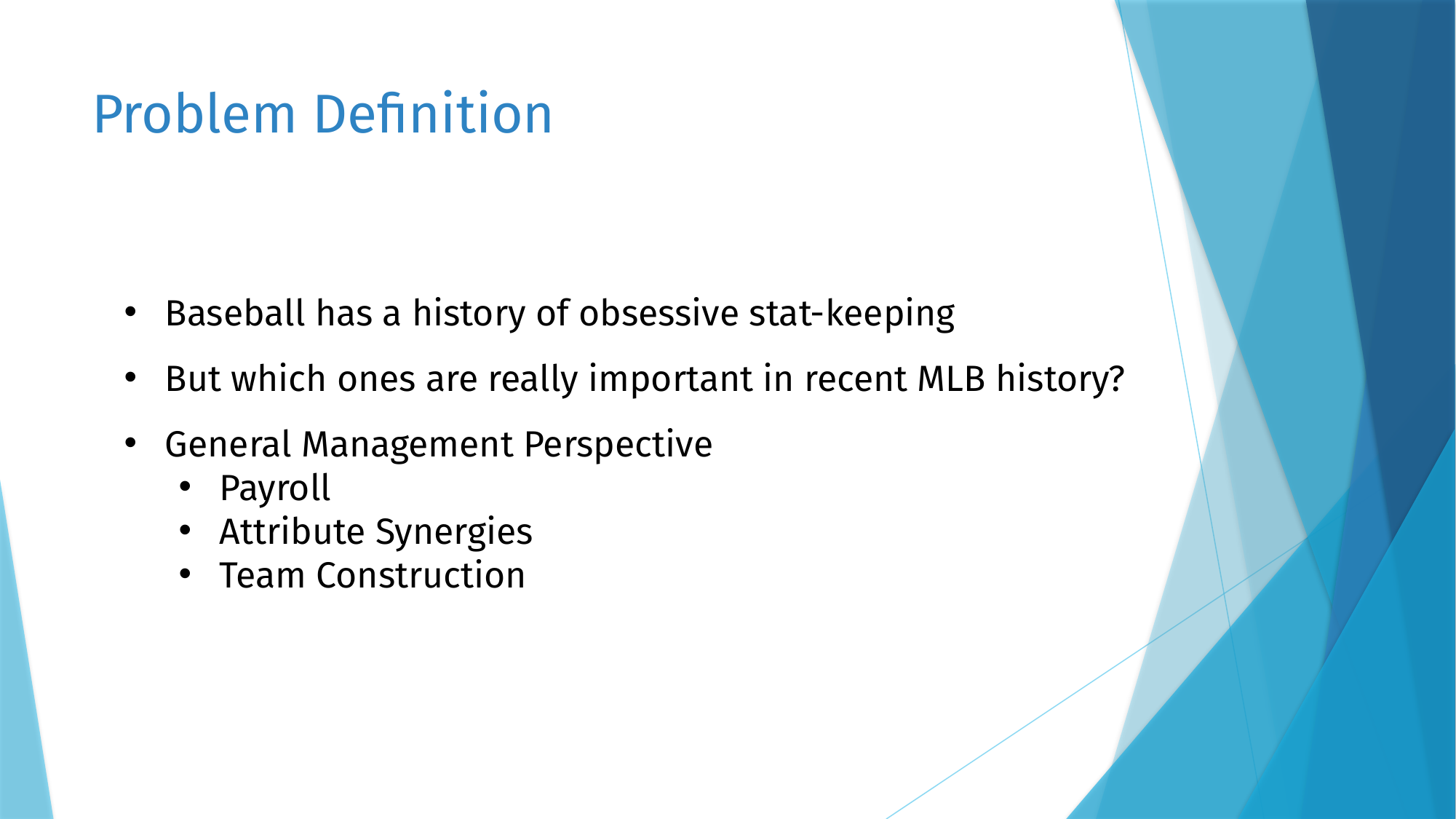

# Problem Definition
Baseball has a history of obsessive stat-keeping
But which ones are really important in recent MLB history?
General Management Perspective
Payroll
Attribute Synergies
Team Construction